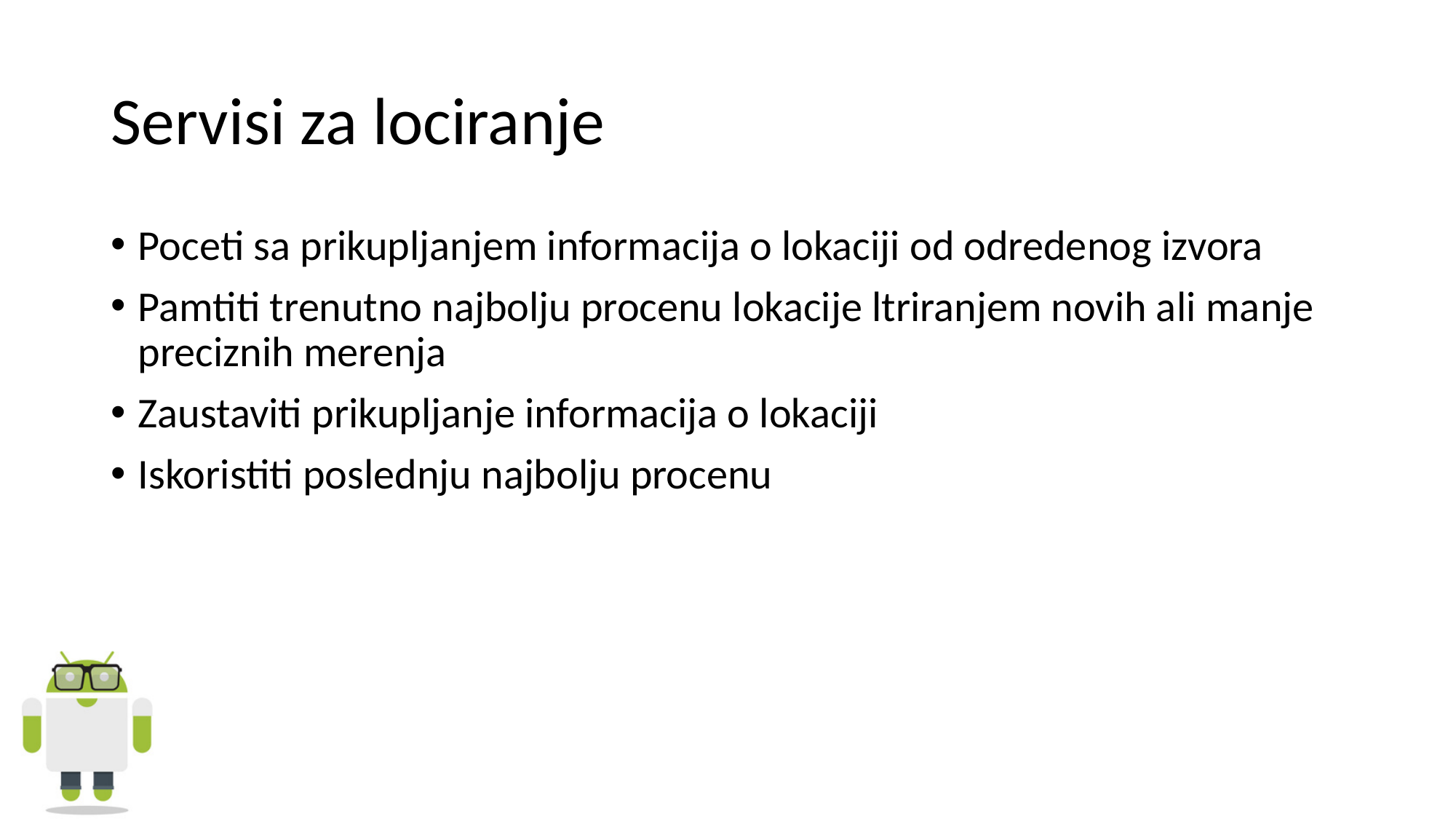

# Servisi za lociranje
Poceti sa prikupljanjem informacija o lokaciji od odredenog izvora
Pamtiti trenutno najbolju procenu lokacije ltriranjem novih ali manje preciznih merenja
Zaustaviti prikupljanje informacija o lokaciji
Iskoristiti poslednju najbolju procenu